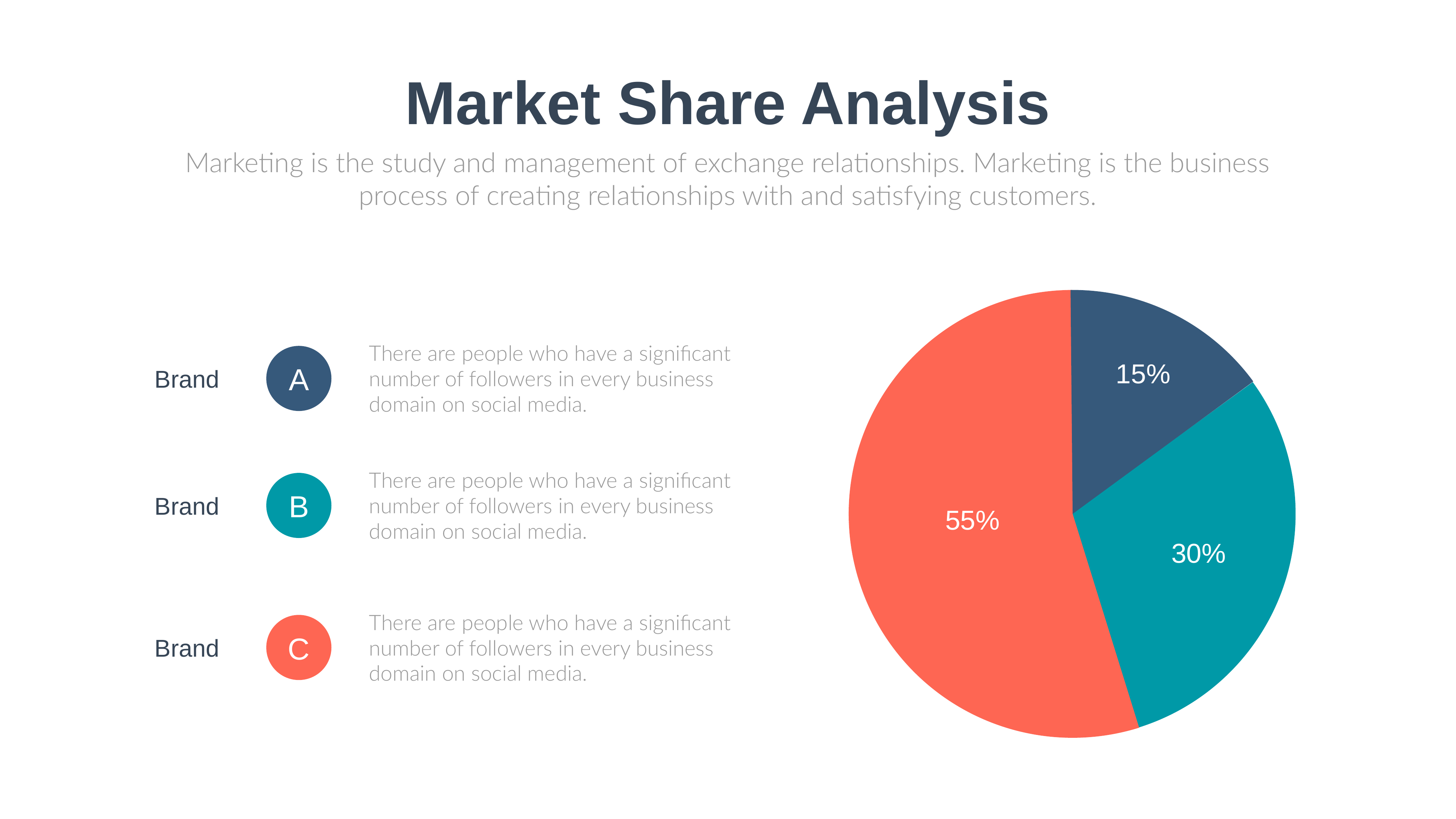

Market Share Analysis
Marketing is the study and management of exchange relationships. Marketing is the business process of creating relationships with and satisfying customers.

There are people who have a significant number of followers in every business domain on social media.
A
Brand
There are people who have a significant number of followers in every business domain on social media.
B
Brand
There are people who have a significant number of followers in every business domain on social media.
C
Brand
15%
55%
30%